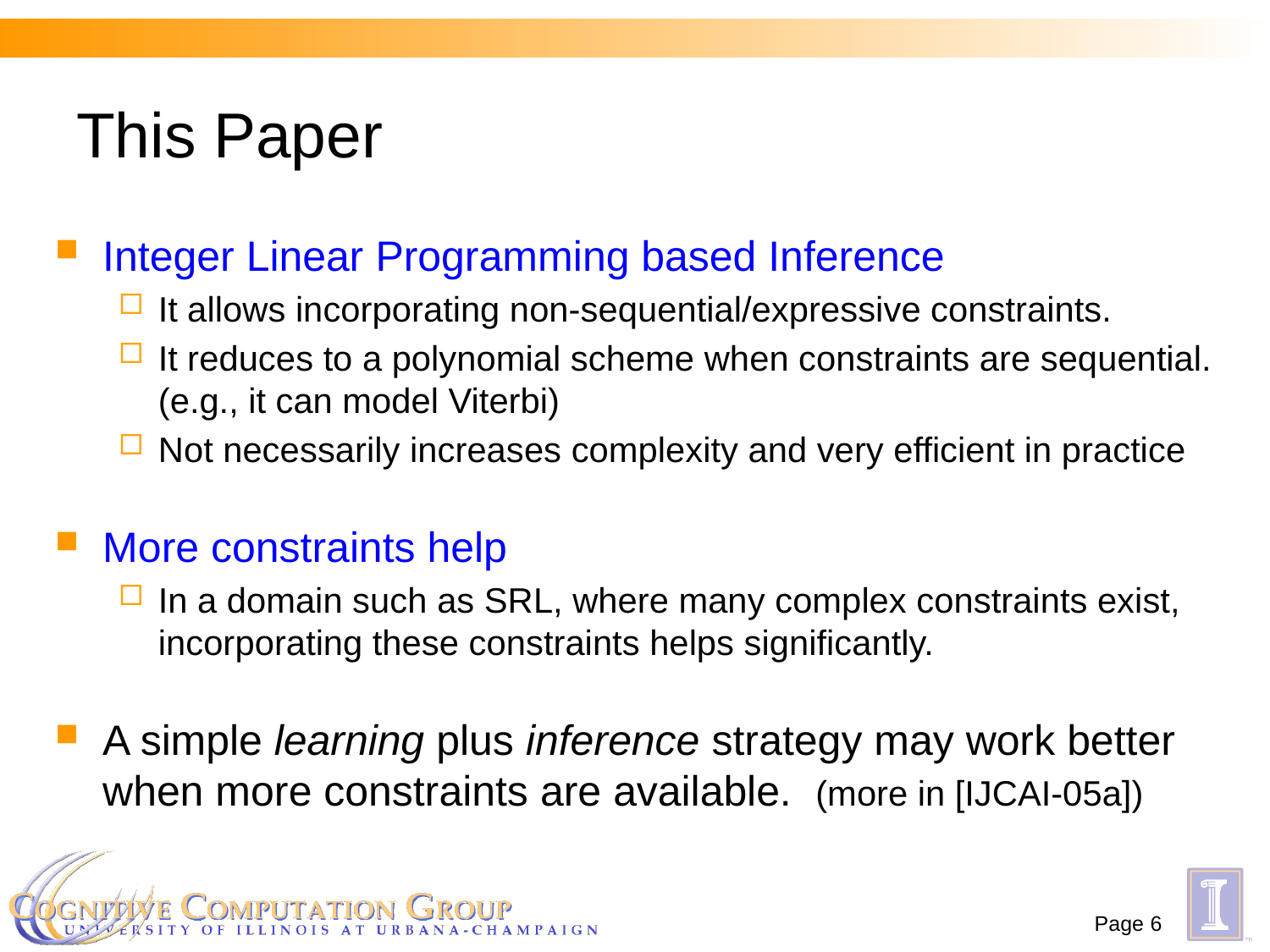

# This Paper
Integer Linear Programming based Inference
It allows incorporating non-sequential/expressive constraints.
It reduces to a polynomial scheme when constraints are sequential.
(e.g., it can model Viterbi)
Not necessarily increases complexity and very efficient in practice

More constraints help
In a domain such as SRL, where many complex constraints exist, incorporating these constraints helps significantly.

A simple learning plus inference strategy may work better when more constraints are available.  (more in [IJCAI-05a])
Page 6